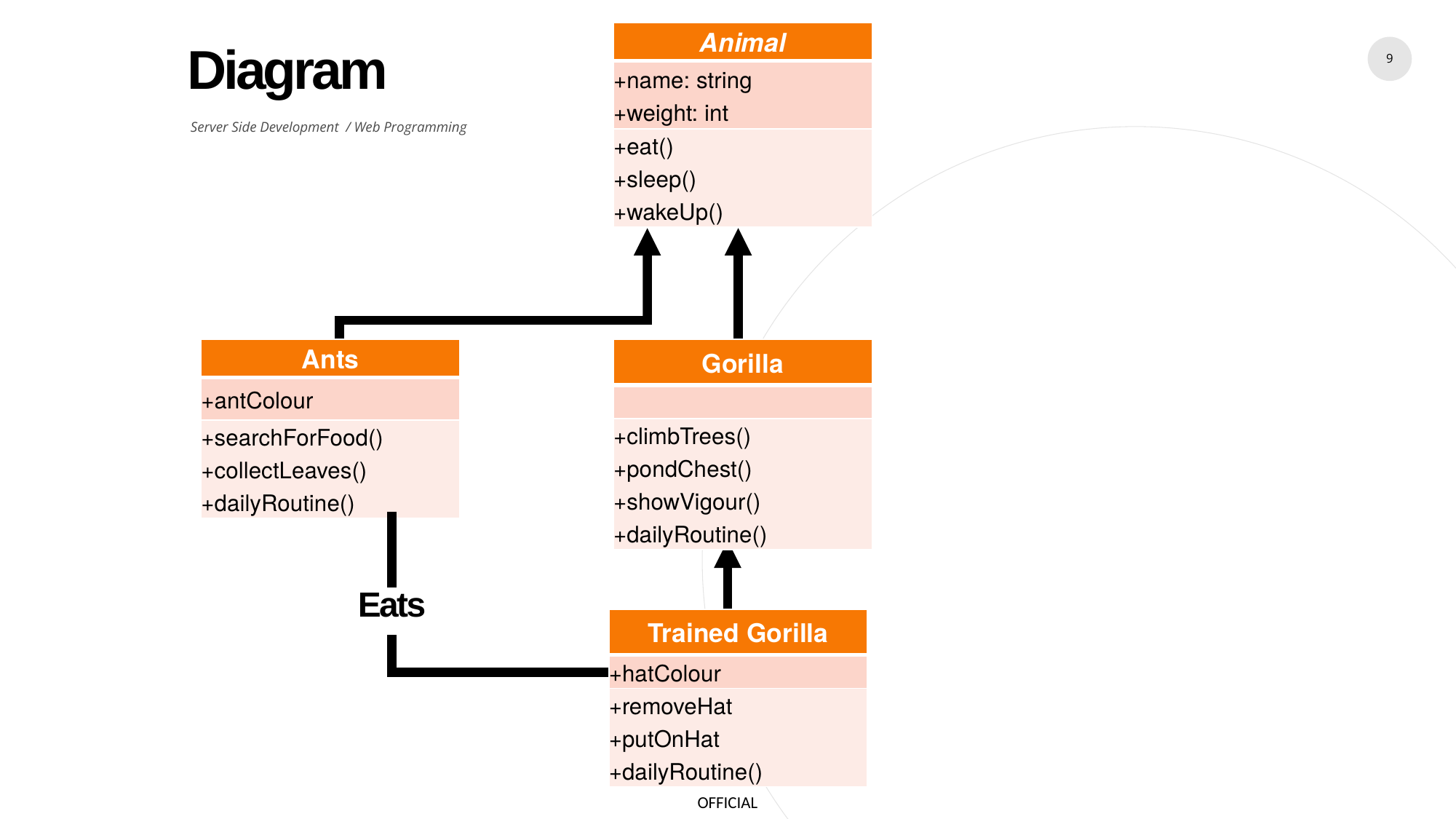

| Animal |
| --- |
| +name: string +weight: int |
| +eat() +sleep() +wakeUp() |
Diagram
9
Server Side Development  / Web Programming

| Ants |
| --- |
| +antColour |
| +searchForFood() +collectLeaves() +dailyRoutine() |
| Gorilla |
| --- |
|  |
| +climbTrees() +pondChest() +showVigour() +dailyRoutine() |

Eats

| Trained Gorilla |
| --- |
| +hatColour |
| +removeHat +putOnHat +dailyRoutine() |